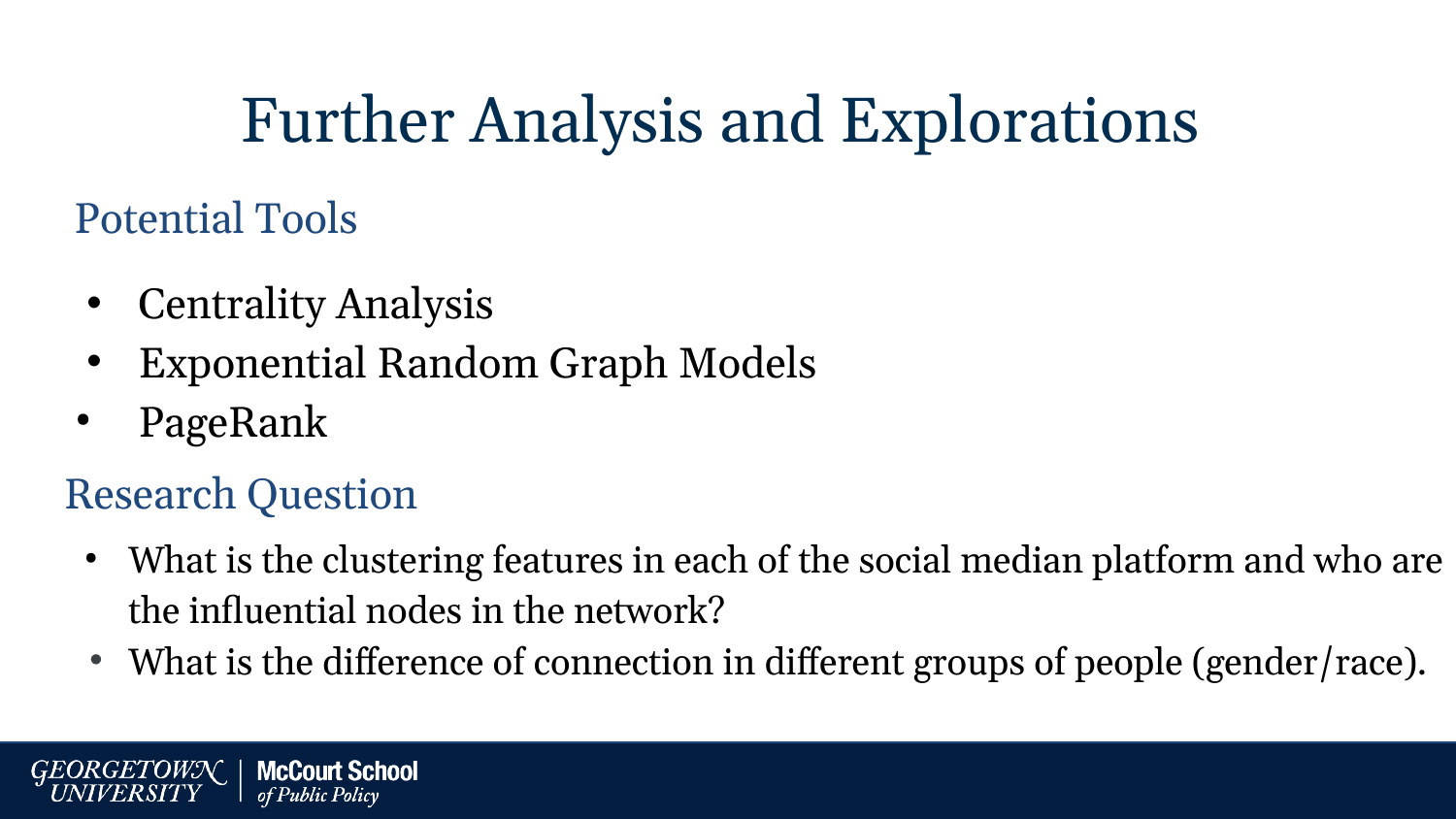

# Further Analysis and Explorations
 Potential Tools
 Centrality Analysis
 Exponential Random Graph Models
 PageRank
Research Question
What is the clustering features in each of the social median platform and who are the influential nodes in the network?
What is the difference of connection in different groups of people (gender/race).